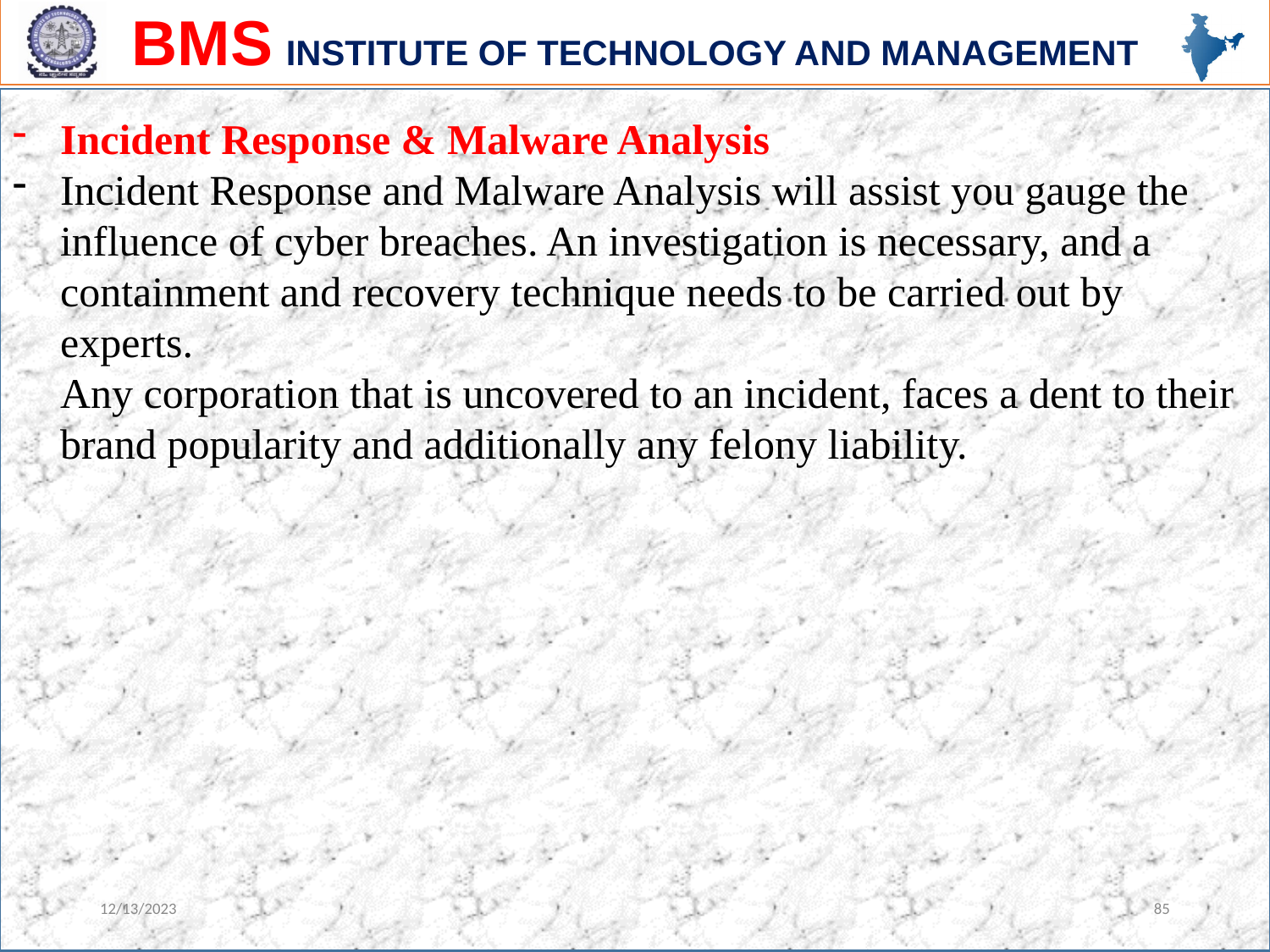

Incident Response & Malware Analysis
Incident Response and Malware Analysis will assist you gauge the influence of cyber breaches. An investigation is necessary, and a containment and recovery technique needs to be carried out by experts.
Any corporation that is uncovered to an incident, faces a dent to their brand popularity and additionally any felony liability.

12/13/2023
85